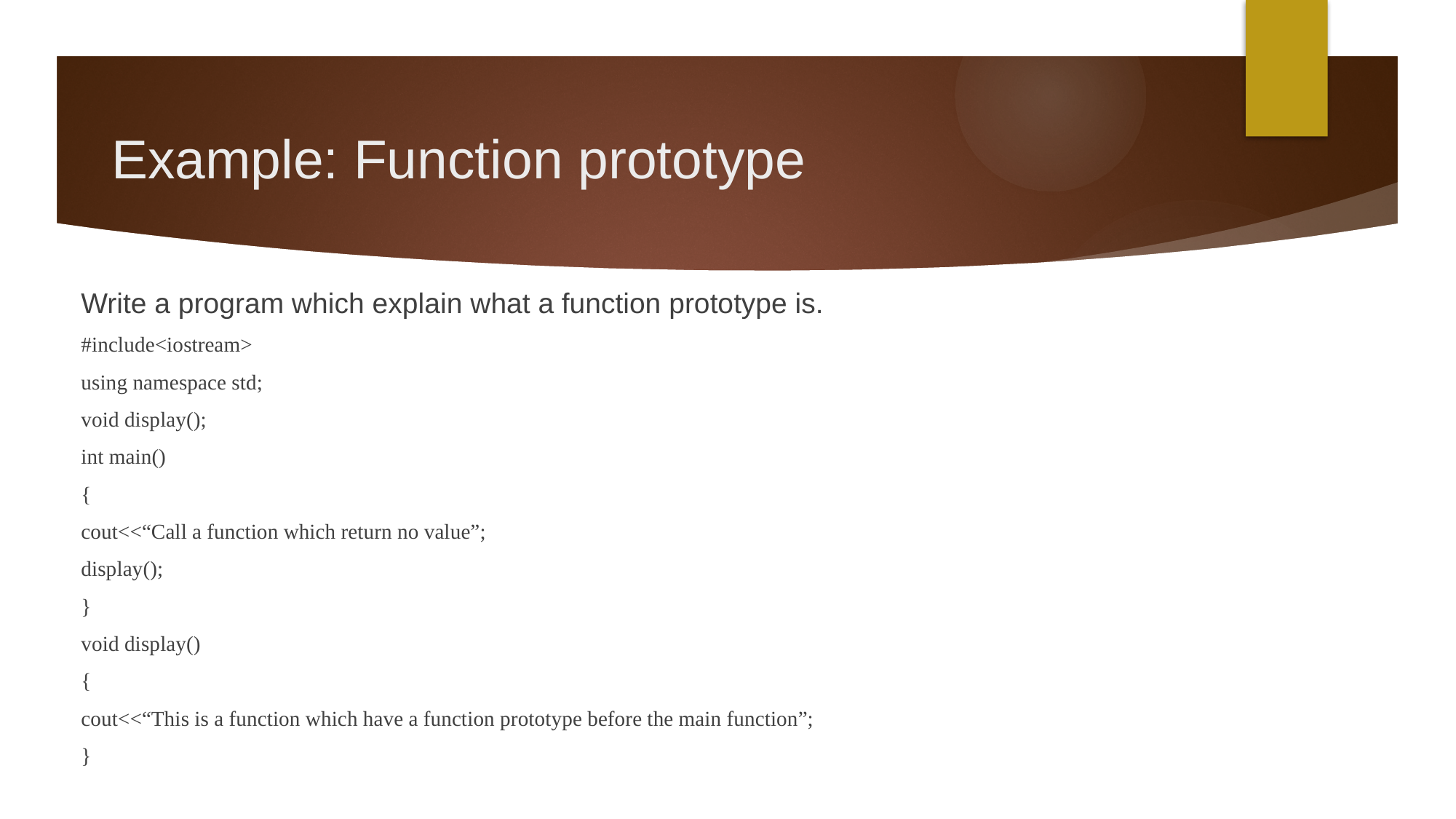

# Example: Function prototype
Write a program which explain what a function prototype is.
#include<iostream>
using namespace std;
void display();
int main()
{
cout<<“Call a function which return no value”;
display();
}
void display()
{
cout<<“This is a function which have a function prototype before the main function”;
}